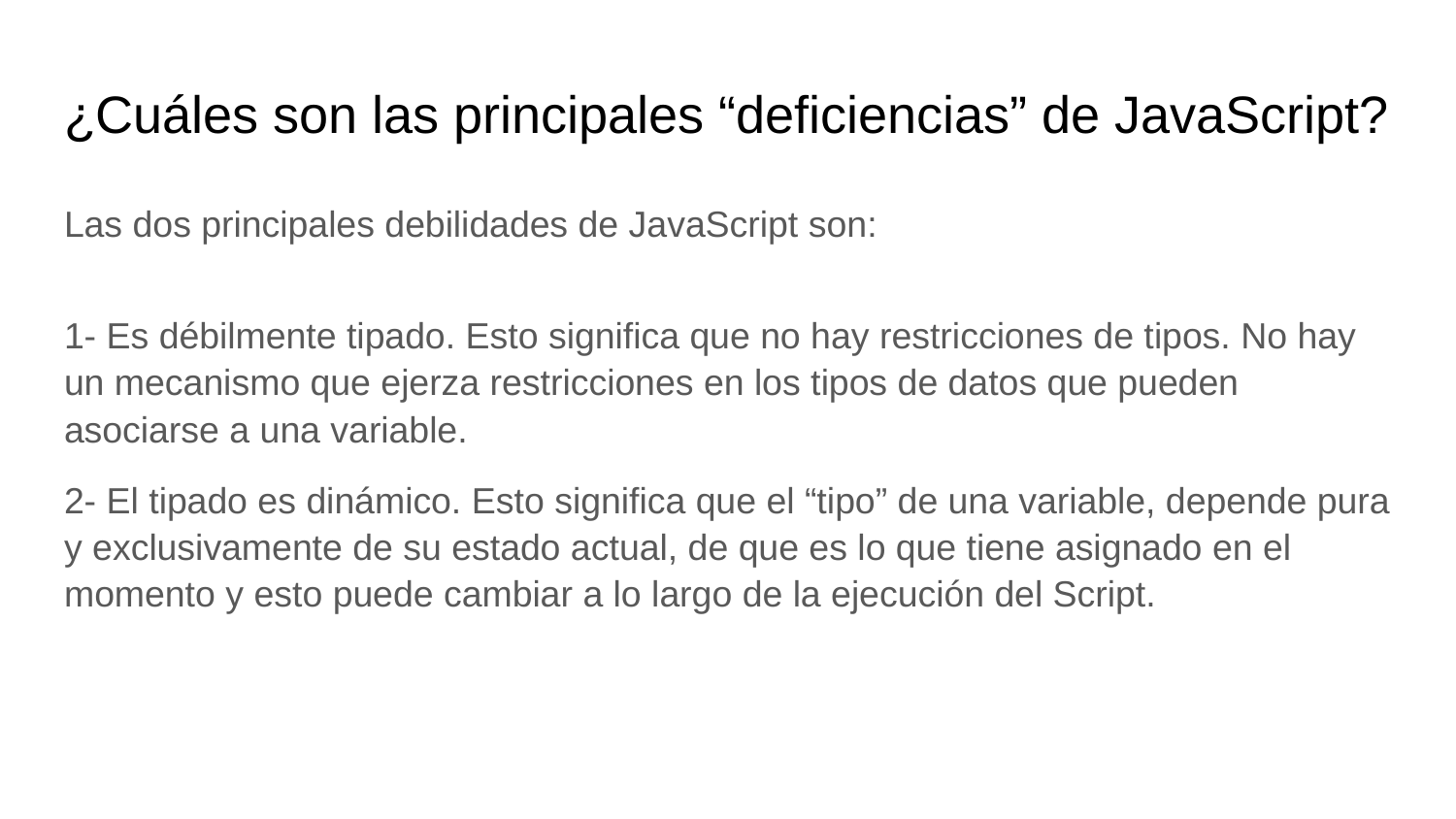

# ¿Cuáles son las principales “deficiencias” de JavaScript?
Las dos principales debilidades de JavaScript son:
1- Es débilmente tipado. Esto significa que no hay restricciones de tipos. No hay un mecanismo que ejerza restricciones en los tipos de datos que pueden asociarse a una variable.
2- El tipado es dinámico. Esto significa que el “tipo” de una variable, depende pura y exclusivamente de su estado actual, de que es lo que tiene asignado en el momento y esto puede cambiar a lo largo de la ejecución del Script.